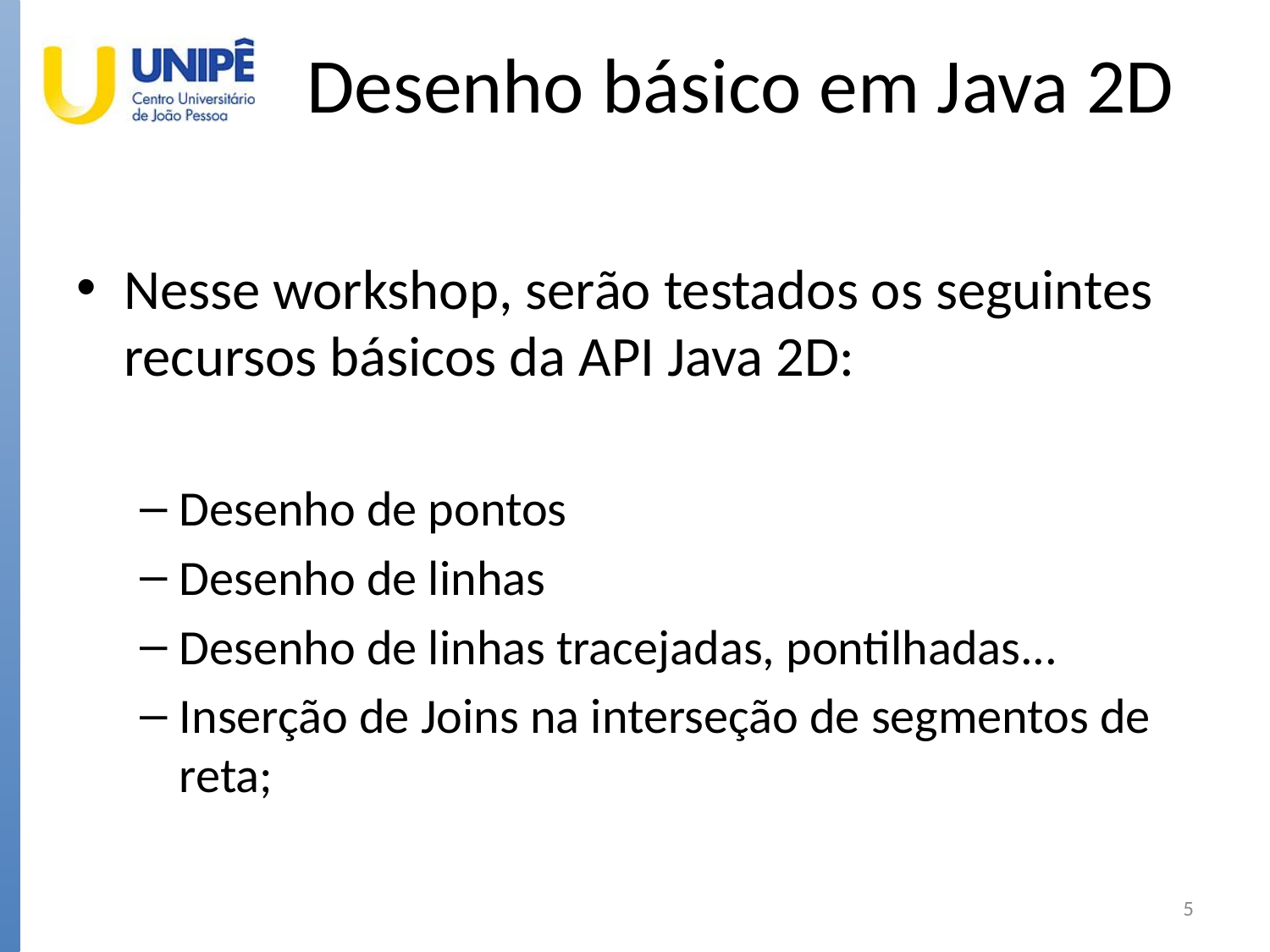

# Desenho básico em Java 2D
Nesse workshop, serão testados os seguintes recursos básicos da API Java 2D:

Desenho de pontos
Desenho de linhas
Desenho de linhas tracejadas, pontilhadas...
Inserção de Joins na interseção de segmentos de reta;

5